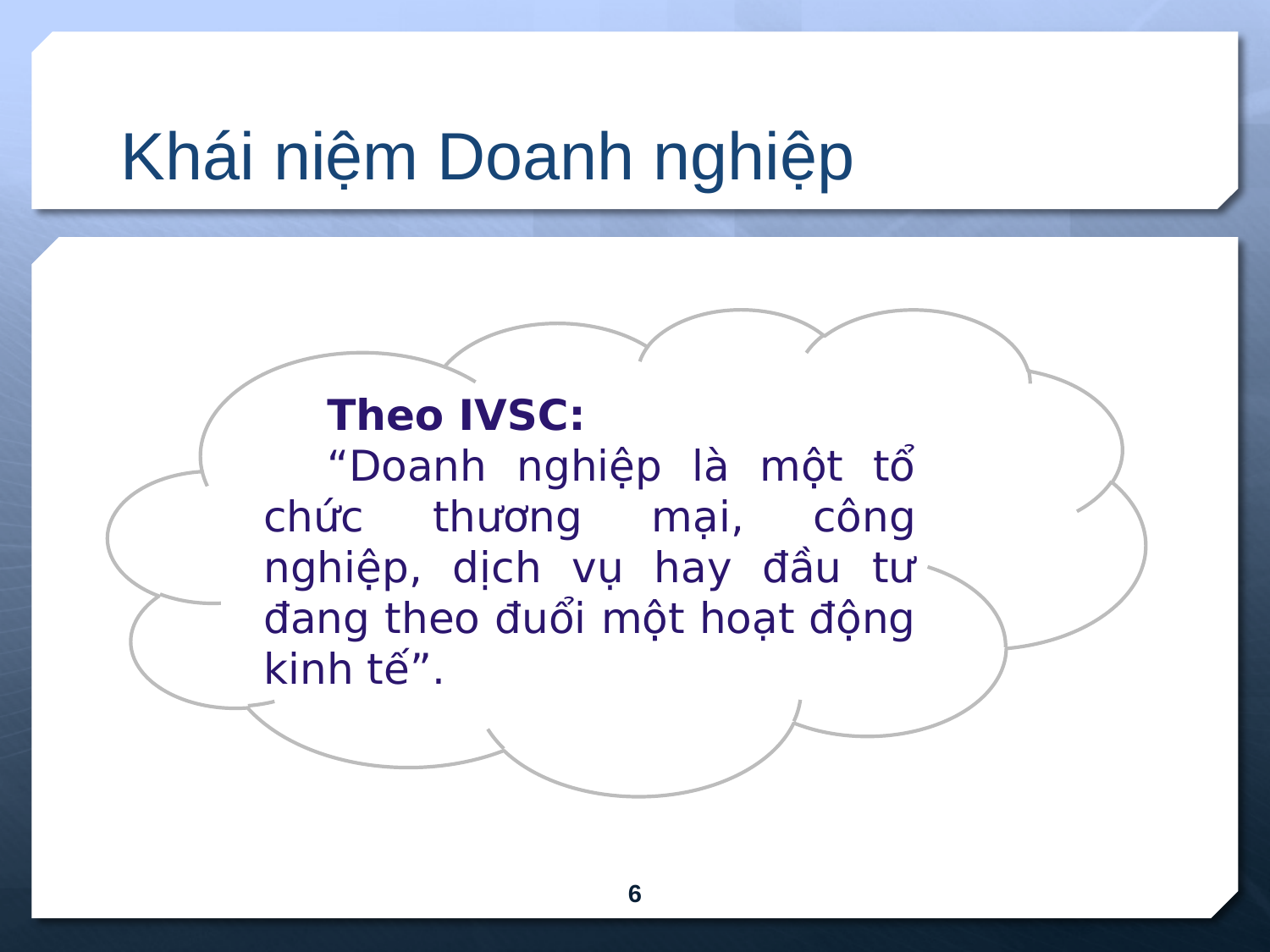

# Khái niệm Doanh nghiệp
Theo IVSC:
“Doanh nghiệp là một tổ chức thương mại, công nghiệp, dịch vụ hay đầu tư đang theo đuổi một hoạt động kinh tế”.
6